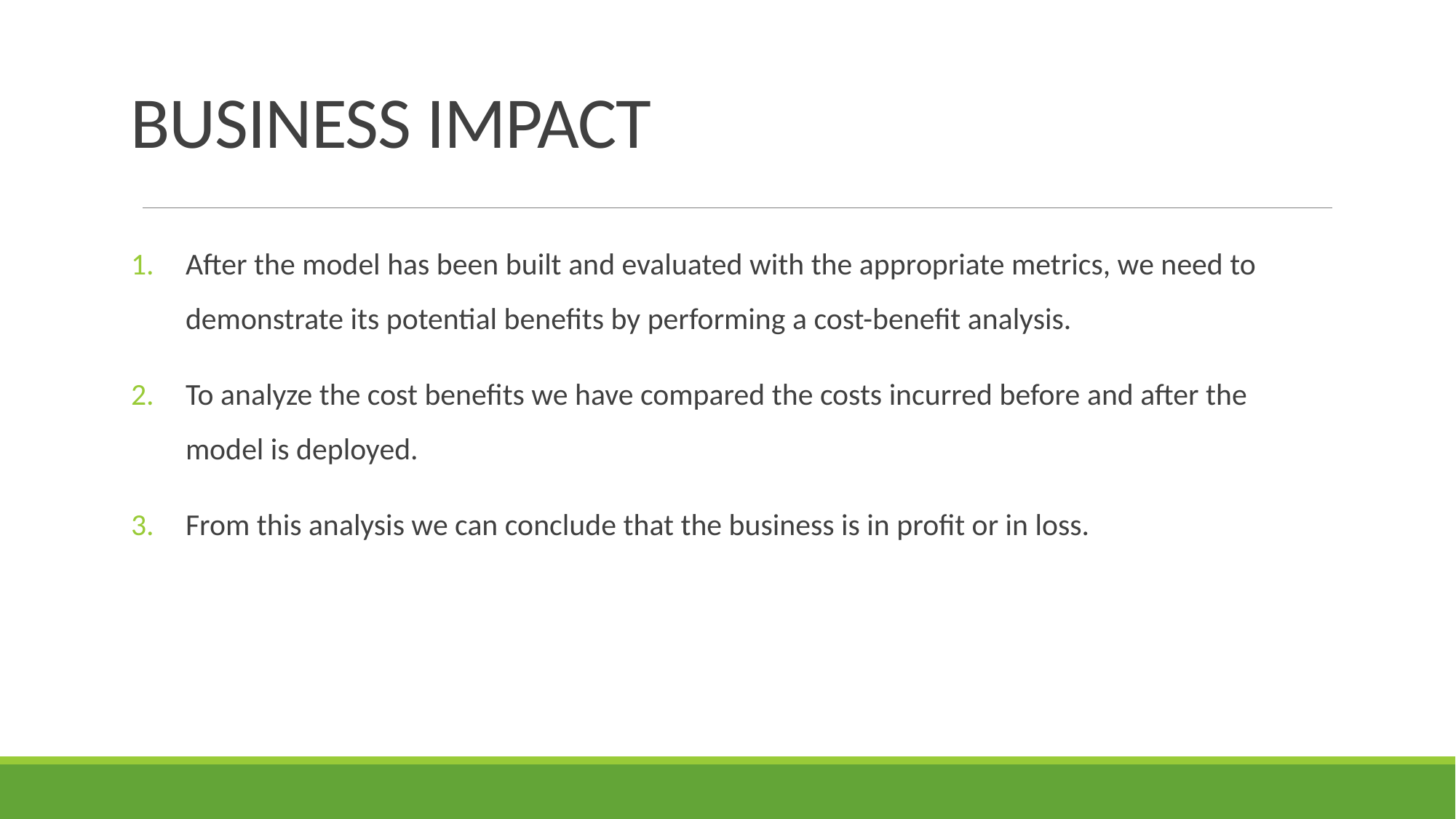

# BUSINESS IMPACT
After the model has been built and evaluated with the appropriate metrics, we need to demonstrate its potential benefits by performing a cost-benefit analysis.
To analyze the cost benefits we have compared the costs incurred before and after the model is deployed.
From this analysis we can conclude that the business is in profit or in loss.